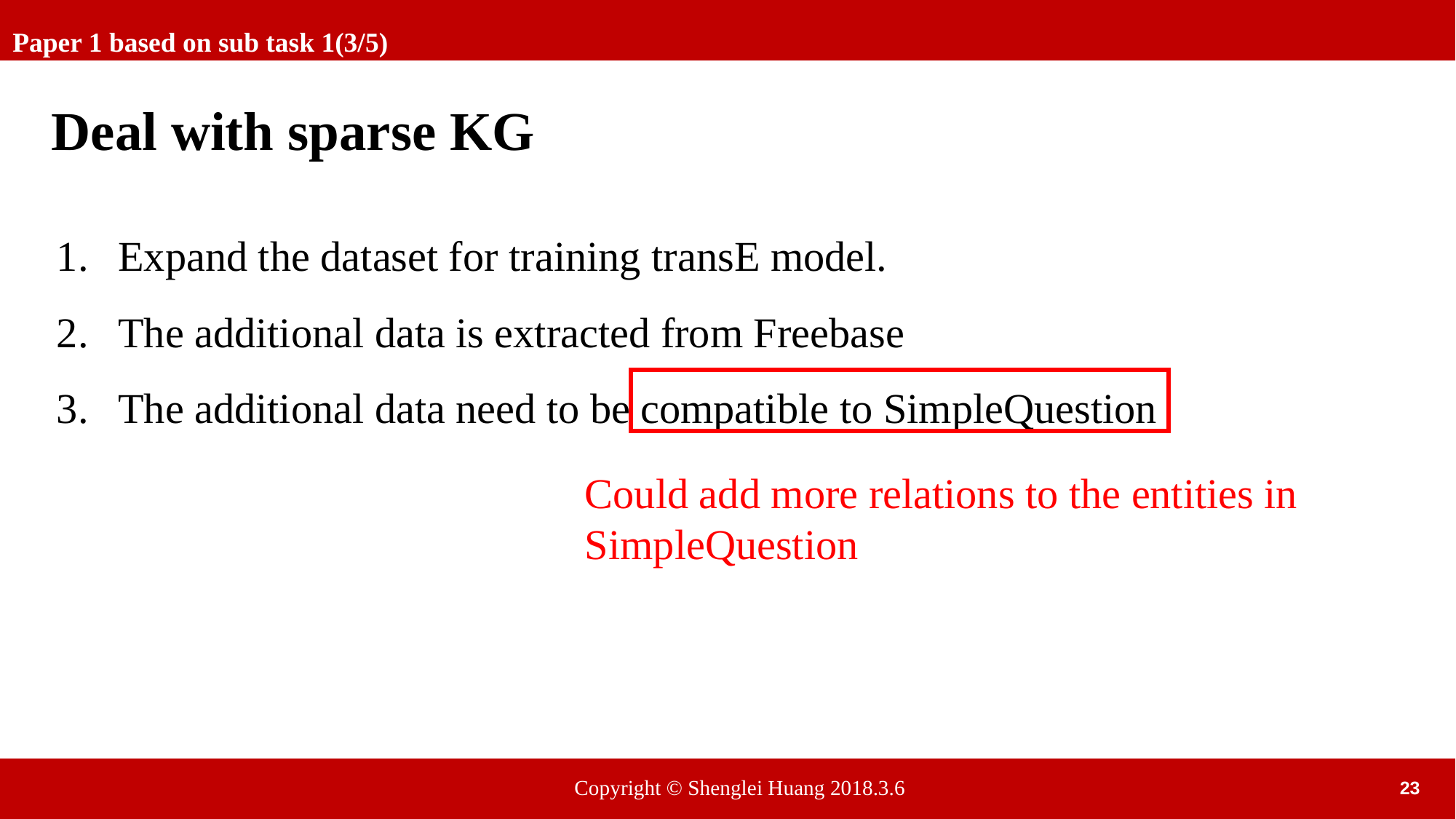

Paper 1 based on sub task 1(3/5)
Deal with sparse KG
Expand the dataset for training transE model.
The additional data is extracted from Freebase
The additional data need to be compatible to SimpleQuestion

Could add more relations to the entities in SimpleQuestion

Copyright © Shenglei Huang 2018.3.6
23